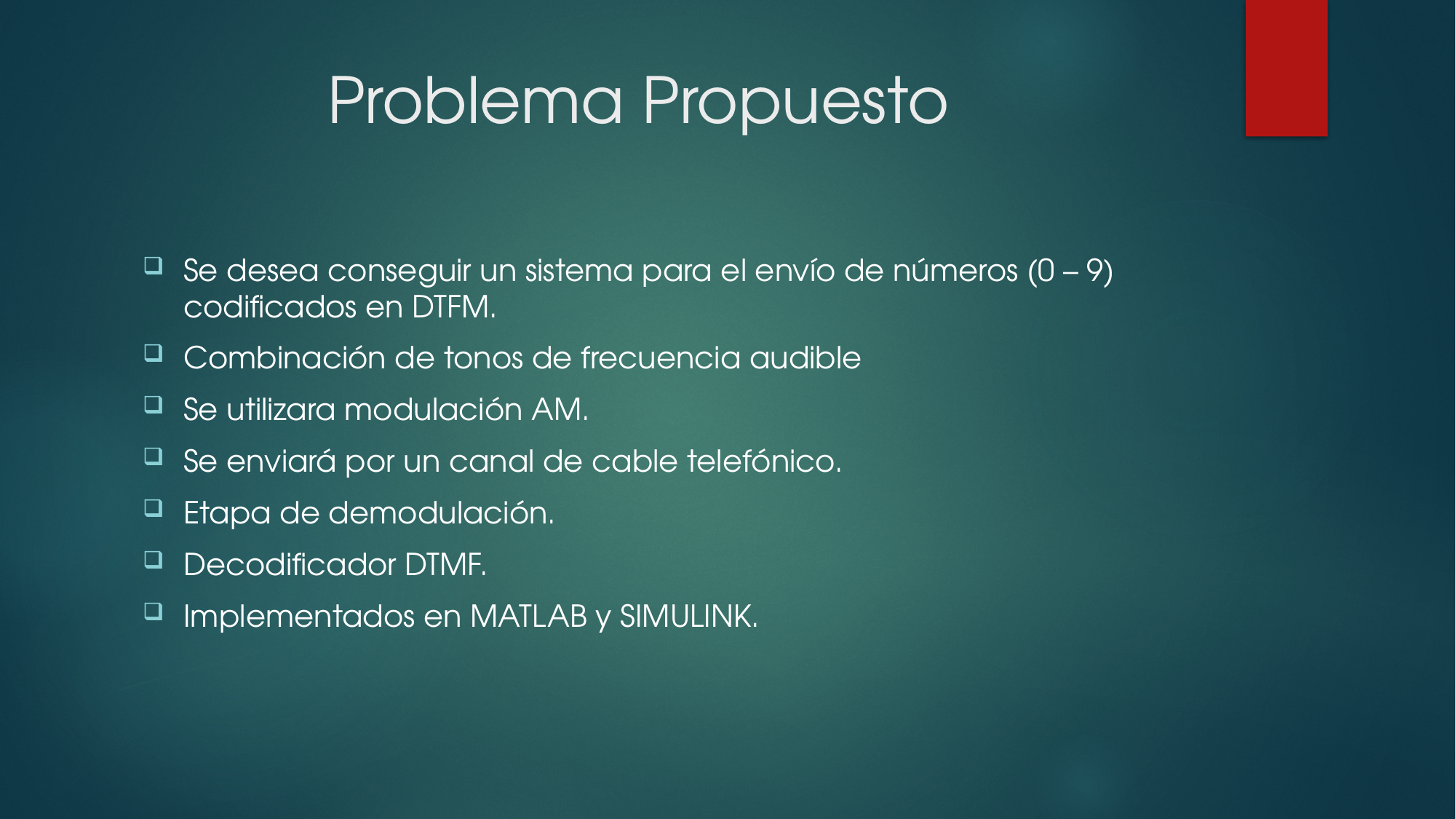

# Problema Propuesto
Se desea conseguir un sistema para el envío de números (0 – 9) codificados en DTFM.
Combinación de tonos de frecuencia audible
Se utilizara modulación AM.
Se enviará por un canal de cable telefónico.
Etapa de demodulación.
Decodificador DTMF.
Implementados en MATLAB y SIMULINK.